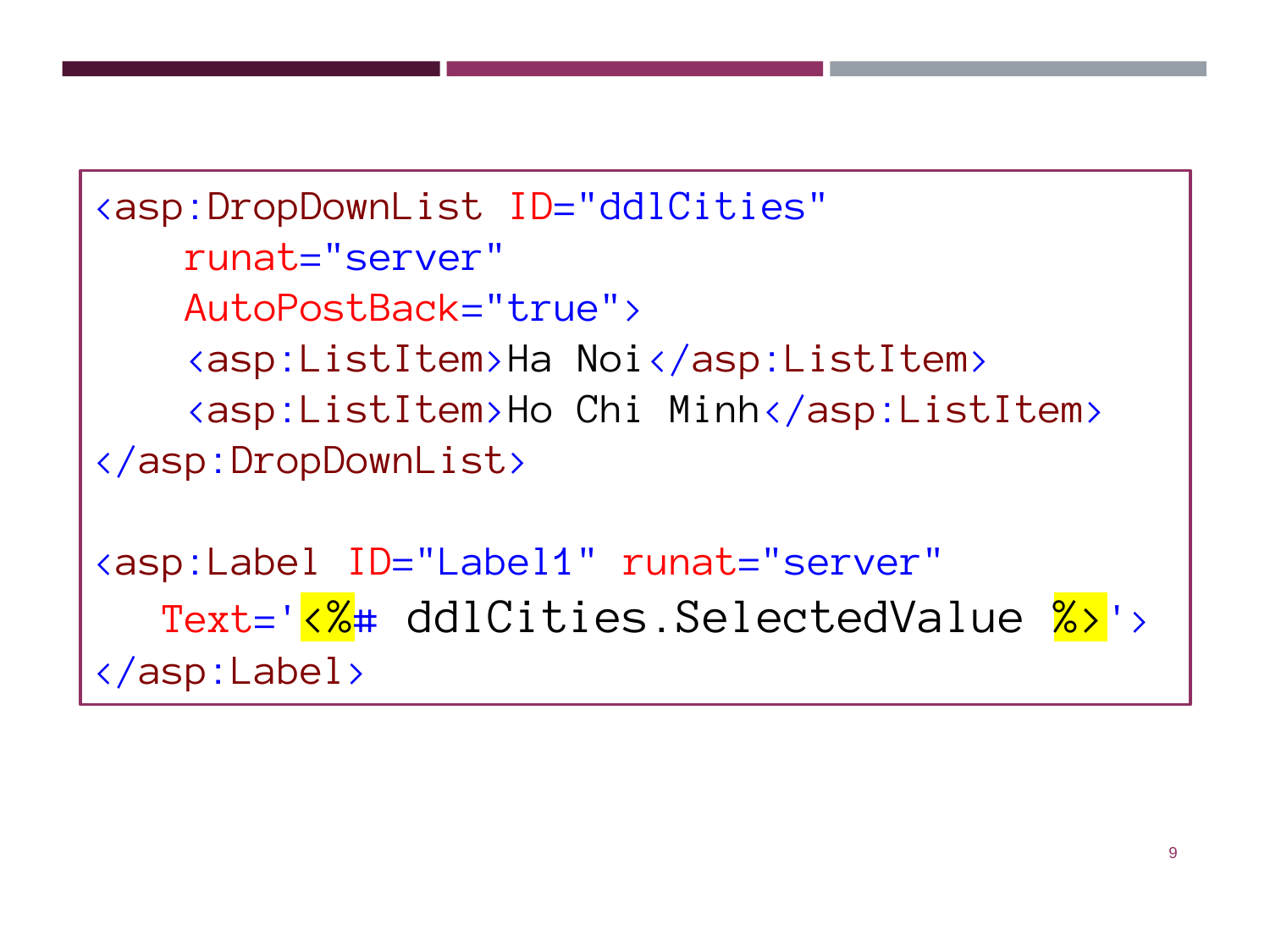

BINDING A CONTROL TO
A PROPERTY OF LIVE OBJECT
<asp:DropDownList ID="ddlCities"
    runat="server"
    AutoPostBack="true">
    <asp:ListItem>Ha Noi</asp:ListItem>
    <asp:ListItem>Ho Chi Minh</asp:ListItem>
</asp:DropDownList>

<asp:Label ID="Label1" runat="server"
   Text='<%# ddlCities.SelectedValue %>'>
</asp:Label>
9